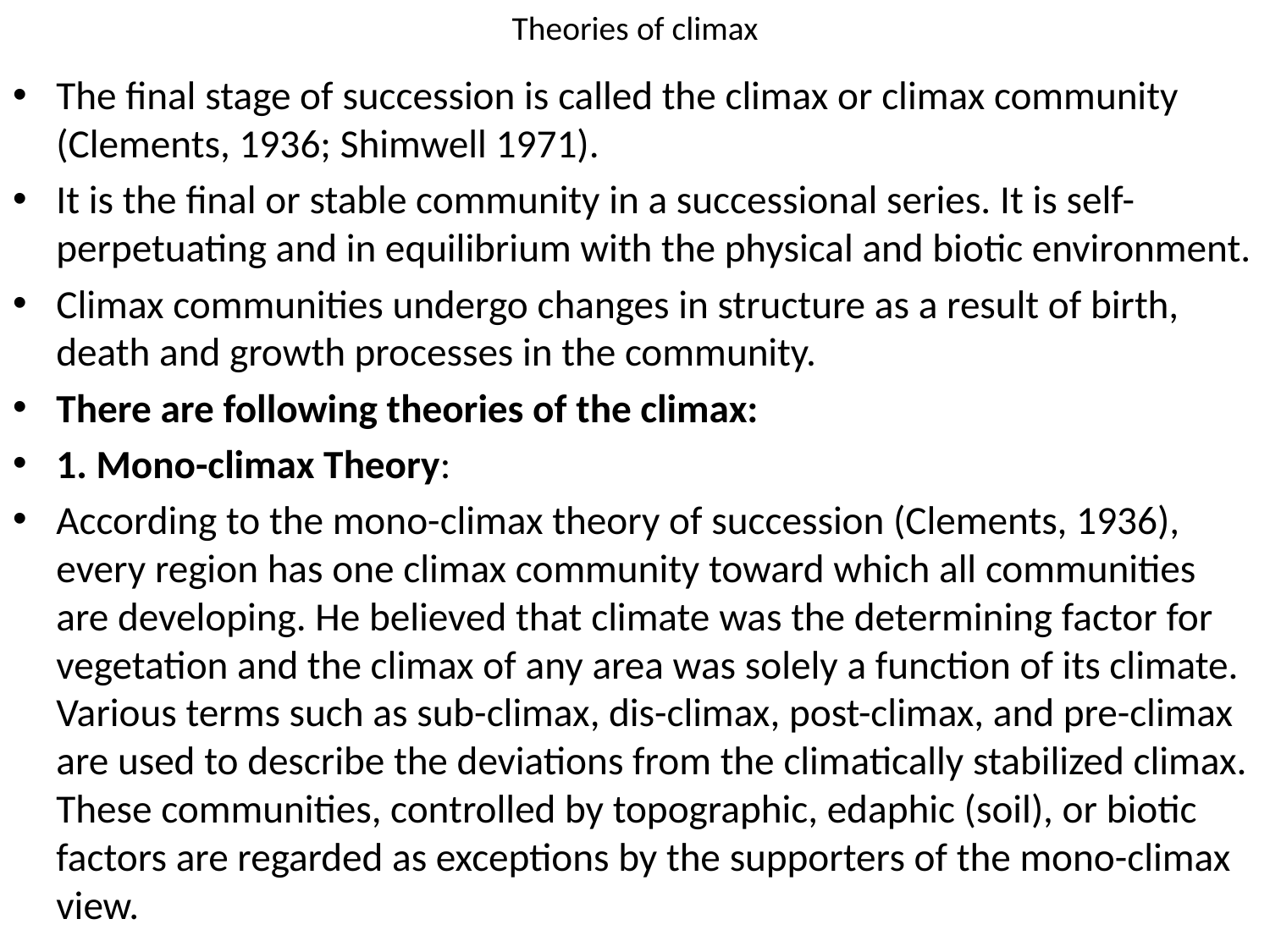

# Theories of climax
The final stage of succession is called the climax or climax community (Clements, 1936; Shimwell 1971).
It is the final or stable community in a successional series. It is self-perpetuating and in equilibrium with the physical and biotic environment.
Climax communities undergo changes in structure as a result of birth, death and growth processes in the community.
There are following theories of the climax:
1. Mono-climax Theory:
According to the mono-climax theory of succession (Clements, 1936), every region has one climax community toward which all communities are developing. He believed that climate was the determining factor for vegetation and the climax of any area was solely a function of its climate. Various terms such as sub-climax, dis-climax, post-climax, and pre-climax are used to describe the deviations from the climatically stabilized climax. These communities, controlled by topographic, edaphic (soil), or biotic factors are regarded as exceptions by the supporters of the mono-climax view.